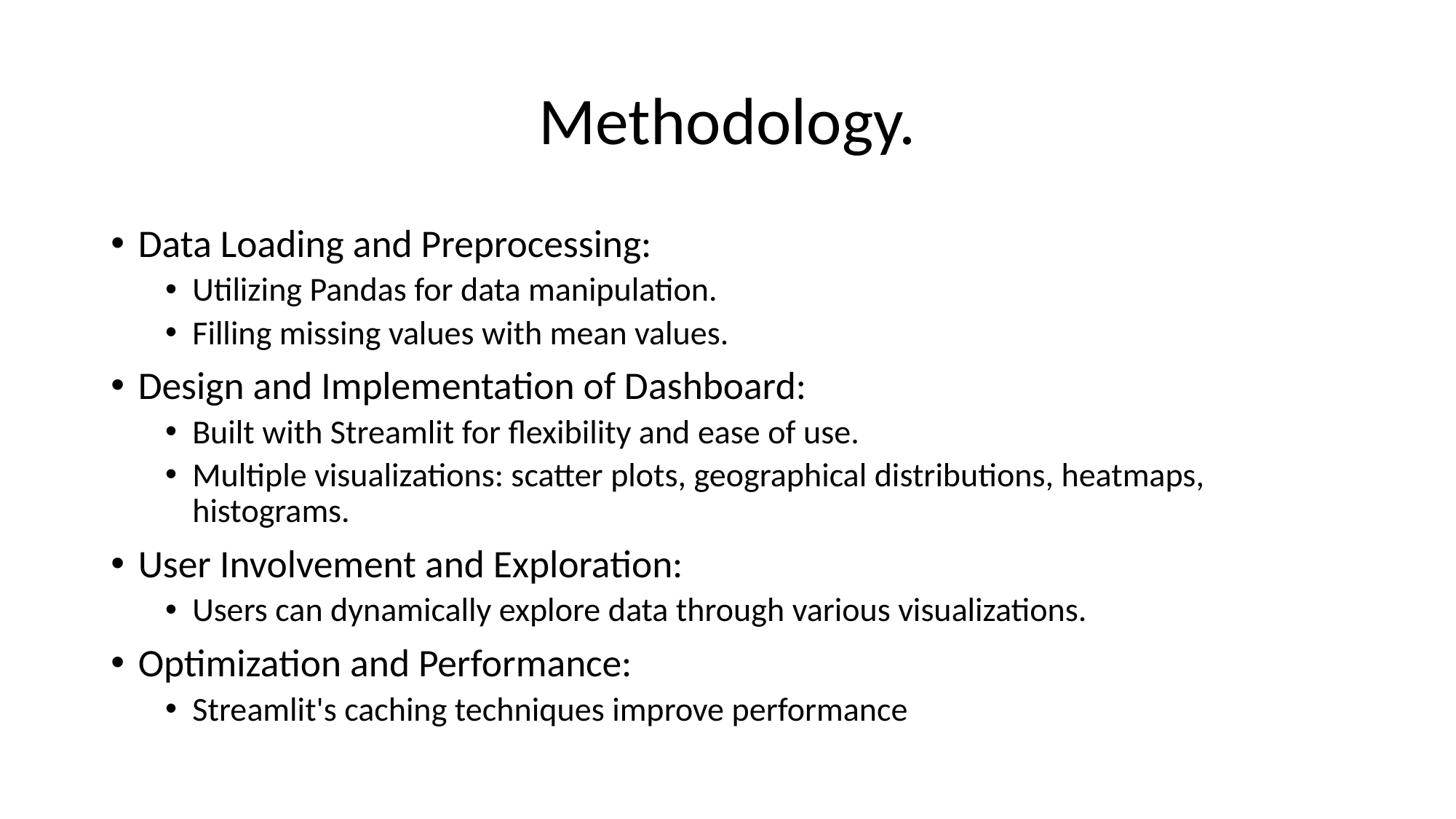

# Methodology.
Data Loading and Preprocessing:
Utilizing Pandas for data manipulation.
Filling missing values with mean values.
Design and Implementation of Dashboard:
Built with Streamlit for flexibility and ease of use.
Multiple visualizations: scatter plots, geographical distributions, heatmaps, histograms.
User Involvement and Exploration:
Users can dynamically explore data through various visualizations.
Optimization and Performance:
Streamlit's caching techniques improve performance